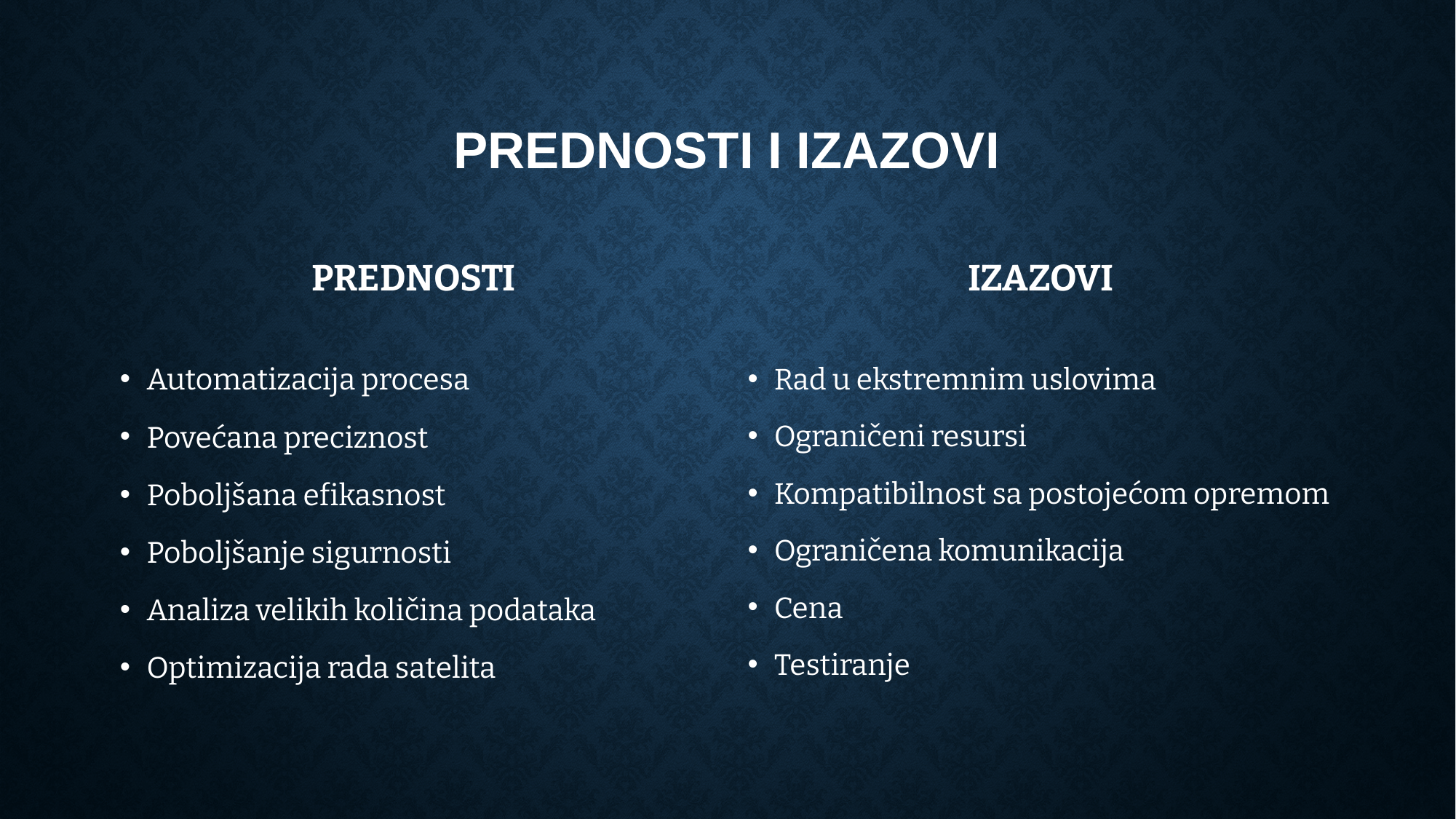

# PREDNOSTI I IZAZOVI
PREDNOSTI
IZAZOVI
Automatizacija procesa
Povećana preciznost
Poboljšana efikasnost
Poboljšanje sigurnosti
Analiza velikih količina podataka
Optimizacija rada satelita
Rad u ekstremnim uslovima
Ograničeni resursi
Kompatibilnost sa postojećom opremom
Ograničena komunikacija
Cena
Testiranje